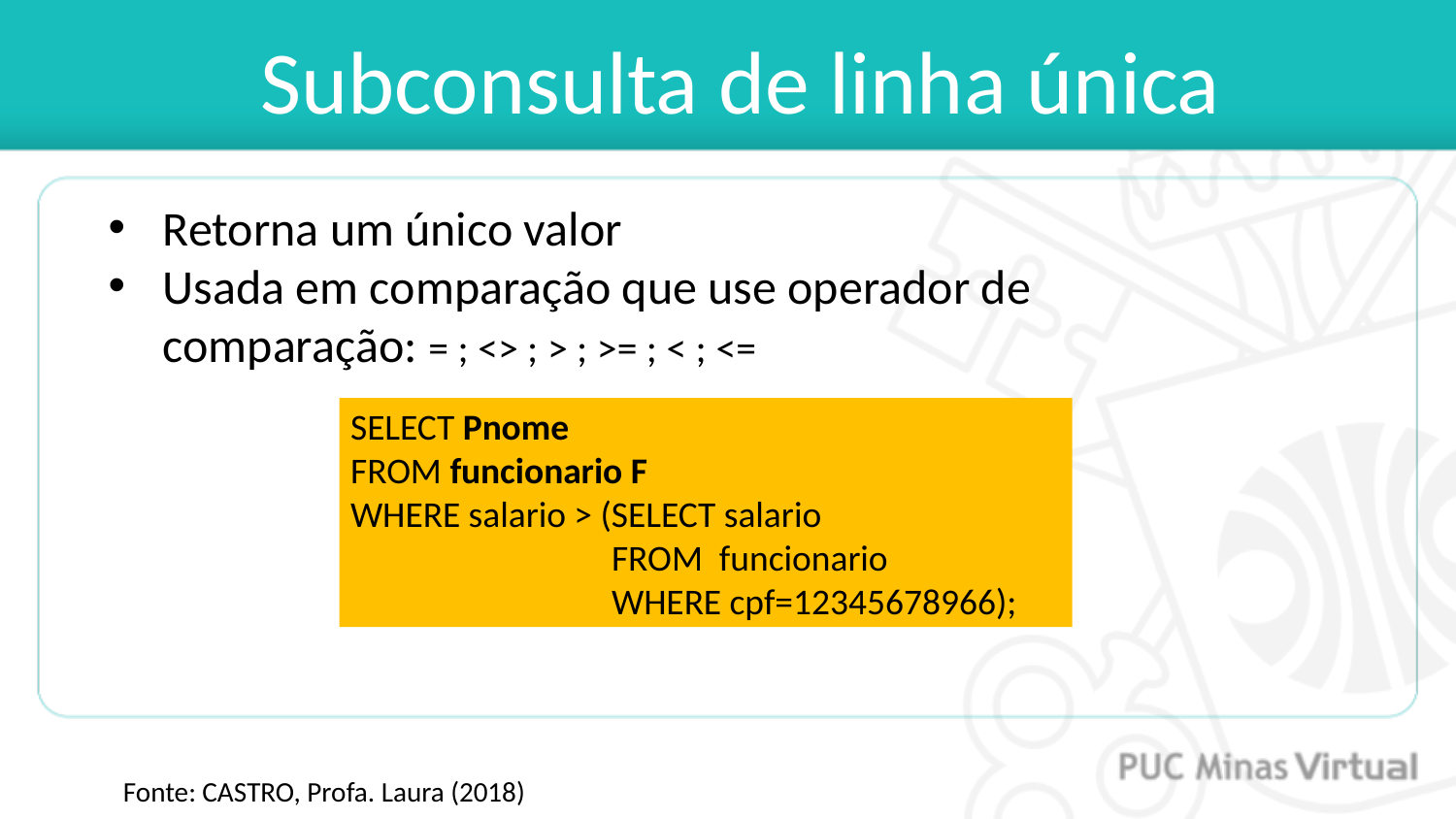

# Subconsulta de linha única
Retorna um único valor
Usada em comparação que use operador de comparação: = ; <> ; > ; >= ; < ; <=

SELECT Pnome
FROM funcionario F
WHERE salario > (SELECT salario
	              FROM  funcionario
	              WHERE cpf=12345678966);
Fonte: CASTRO, Profa. Laura (2018)